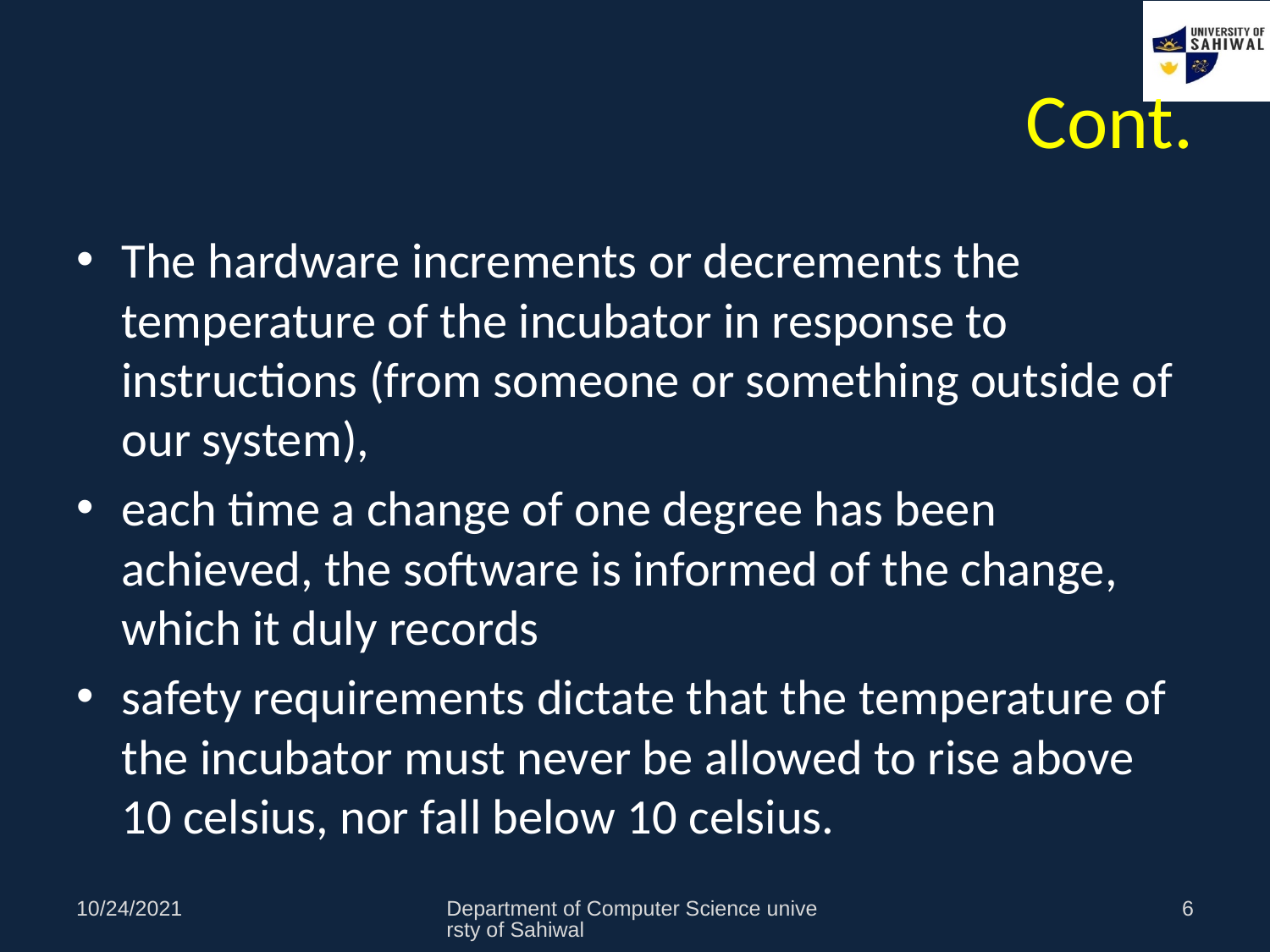

# Cont.
The hardware increments or decrements the temperature of the incubator in response to instructions (from someone or something outside of our system),
each time a change of one degree has been achieved, the software is informed of the change, which it duly records
safety requirements dictate that the temperature of the incubator must never be allowed to rise above 10 celsius, nor fall below 10 celsius.
10/24/2021
Department of Computer Science universty of Sahiwal
6